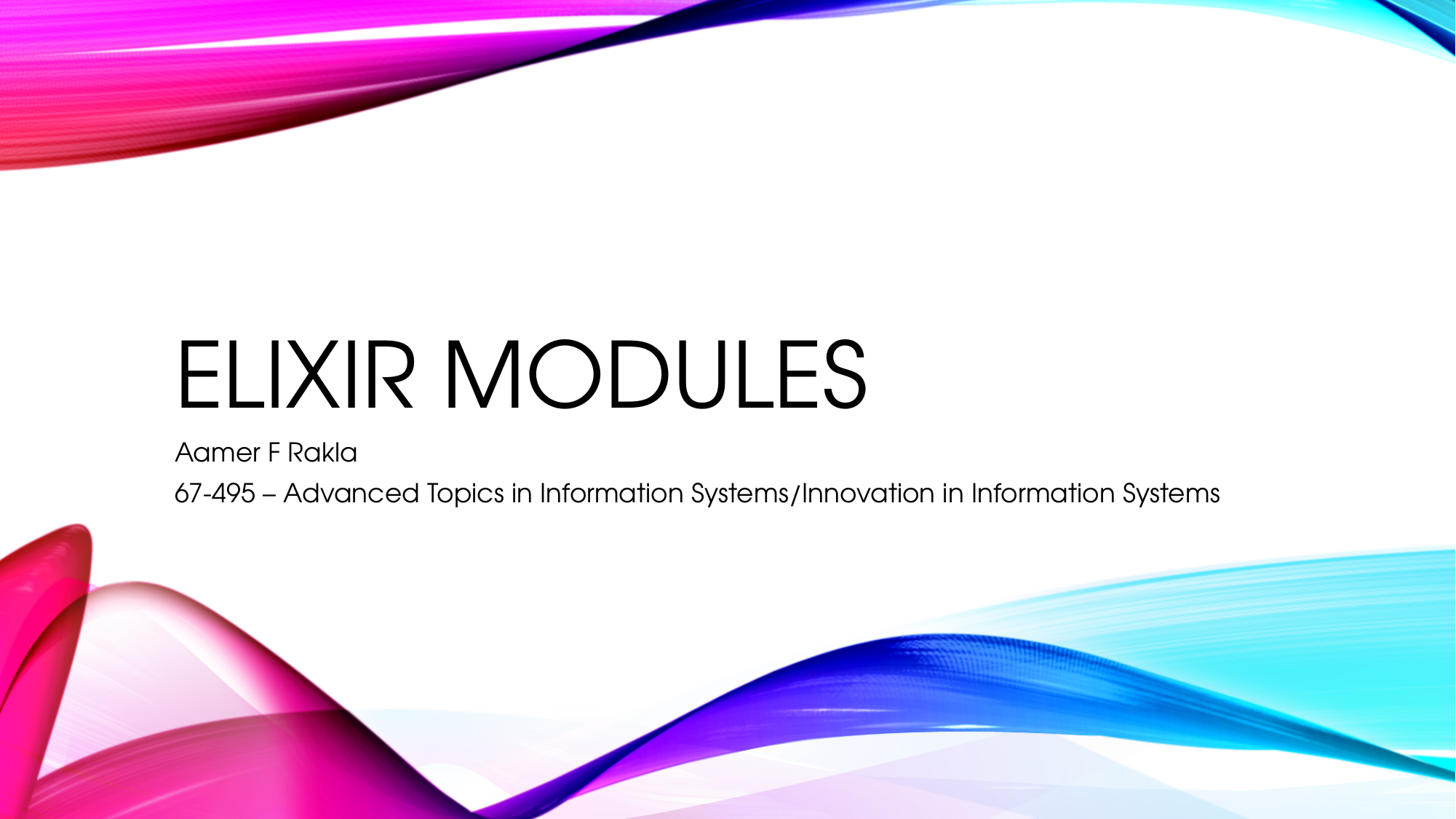

# Elixir Modules
Aamer F Rakla
67-495 – Advanced Topics in Information Systems/Innovation in Information Systems